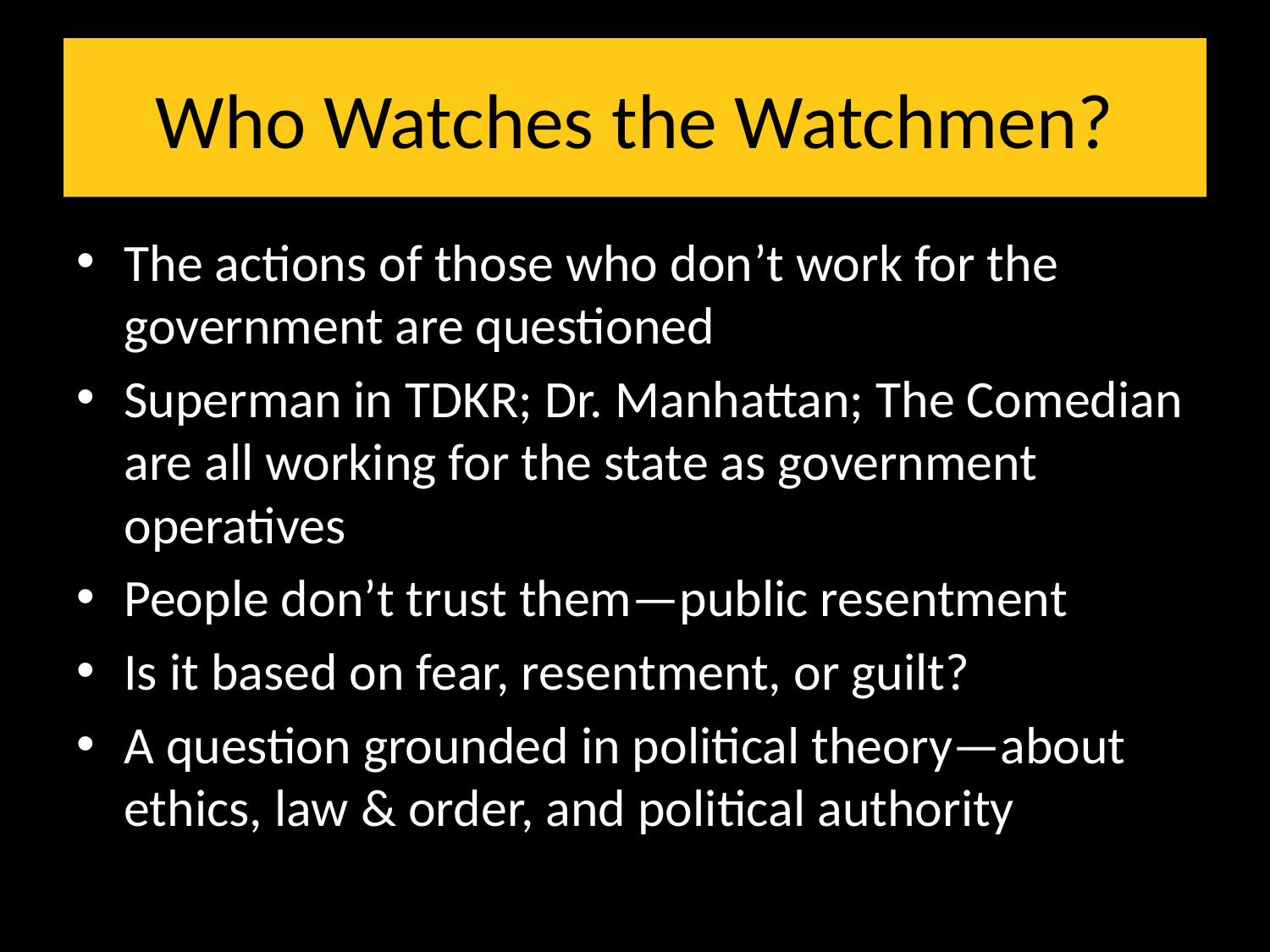

# Who Watches the Watchmen?
The actions of those who don’t work for the government are questioned
Superman in TDKR; Dr. Manhattan; The Comedian are all working for the state as government operatives
People don’t trust them—public resentment
Is it based on fear, resentment, or guilt?
A question grounded in political theory—about ethics, law & order, and political authority